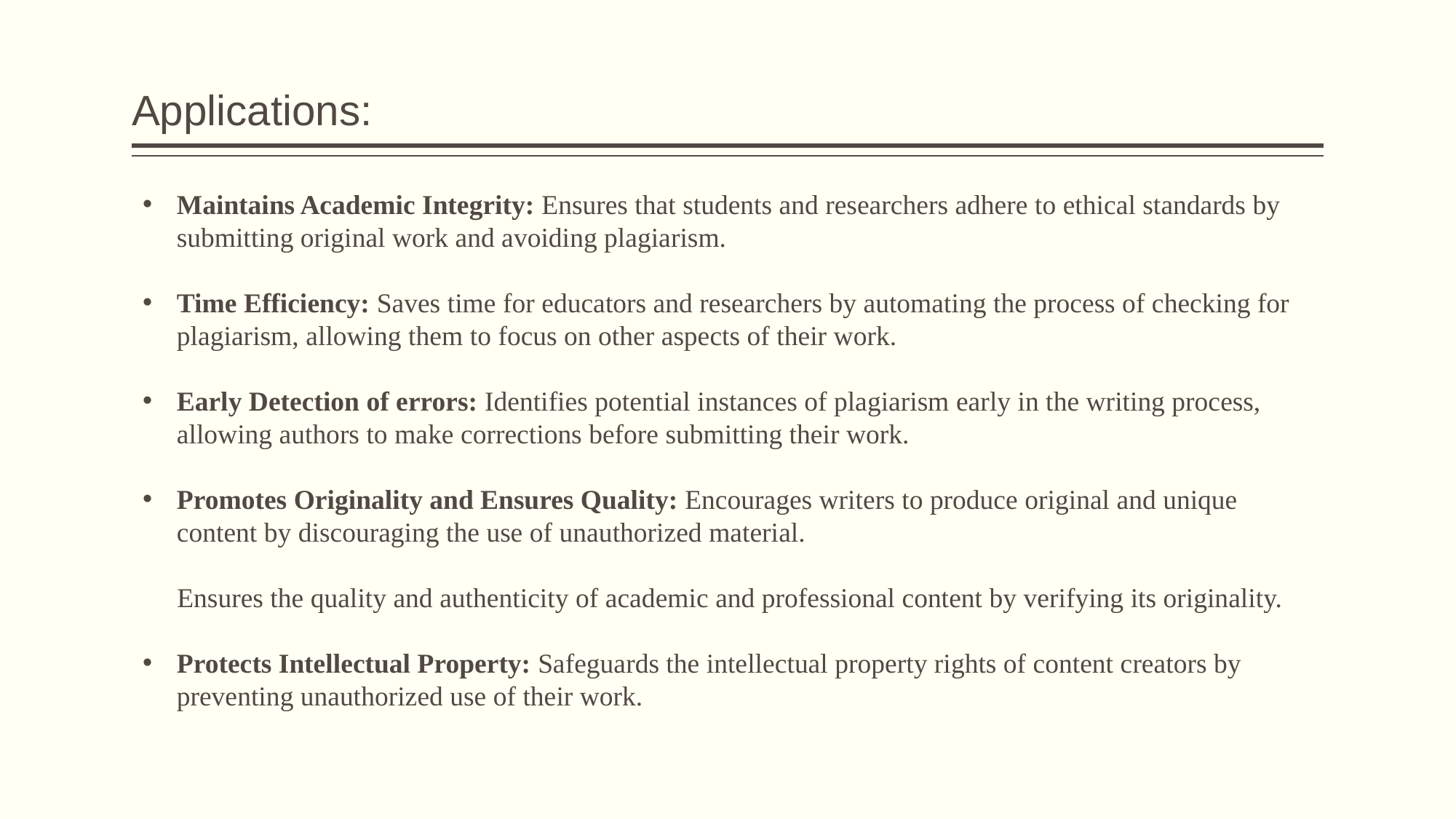

# Applications:
Maintains Academic Integrity: Ensures that students and researchers adhere to ethical standards by submitting original work and avoiding plagiarism.

Time Efficiency: Saves time for educators and researchers by automating the process of checking for plagiarism, allowing them to focus on other aspects of their work.

Early Detection of errors: Identifies potential instances of plagiarism early in the writing process, allowing authors to make corrections before submitting their work.

Promotes Originality and Ensures Quality: Encourages writers to produce original and unique content by discouraging the use of unauthorized material.

     Ensures the quality and authenticity of academic and professional content by verifying its originality.

Protects Intellectual Property: Safeguards the intellectual property rights of content creators by preventing unauthorized use of their work.